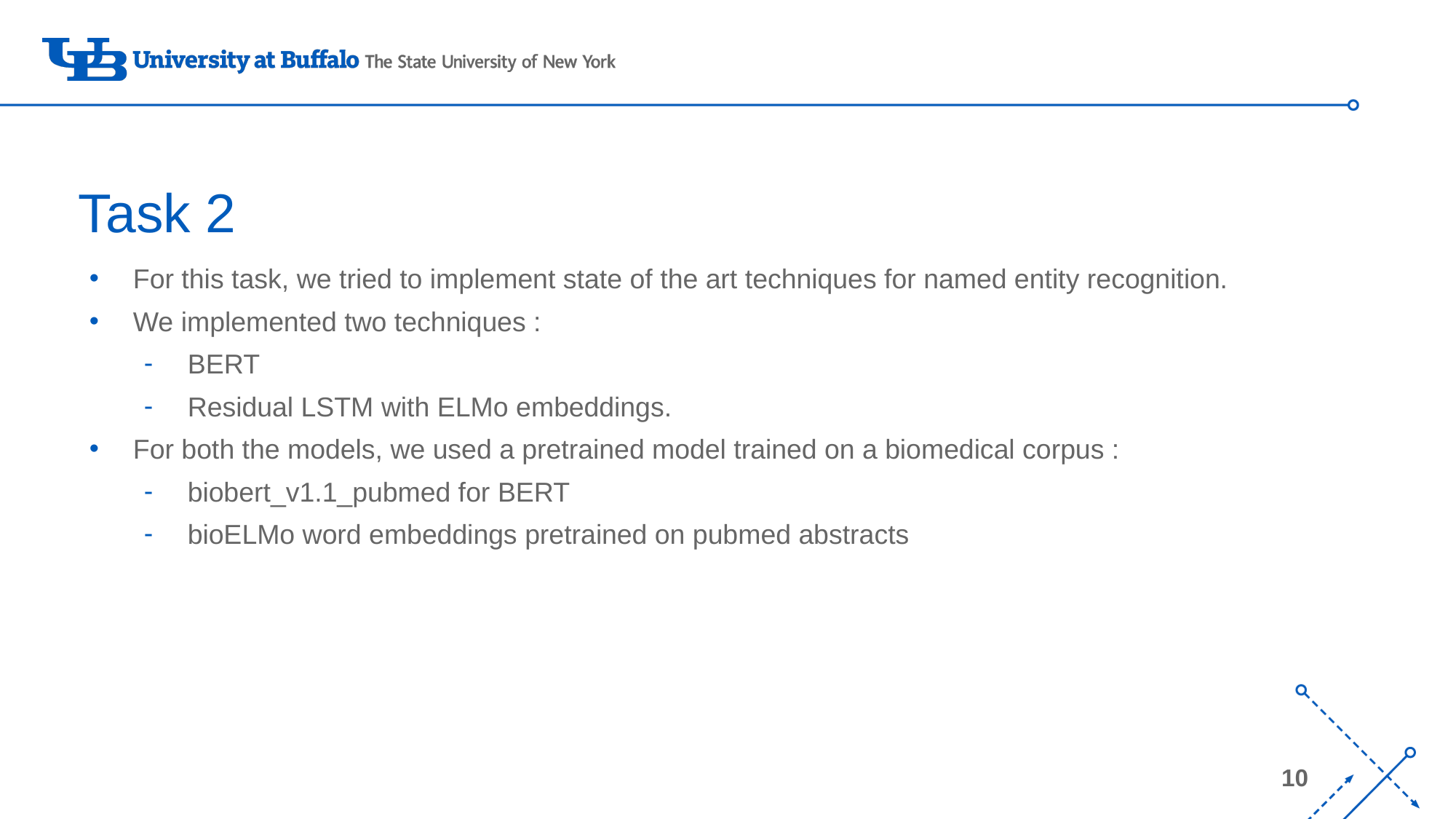

# Task 2
For this task, we tried to implement state of the art techniques for named entity recognition.
We implemented two techniques :
BERT
Residual LSTM with ELMo embeddings.
For both the models, we used a pretrained model trained on a biomedical corpus :
biobert_v1.1_pubmed for BERT
bioELMo word embeddings pretrained on pubmed abstracts.1_pu